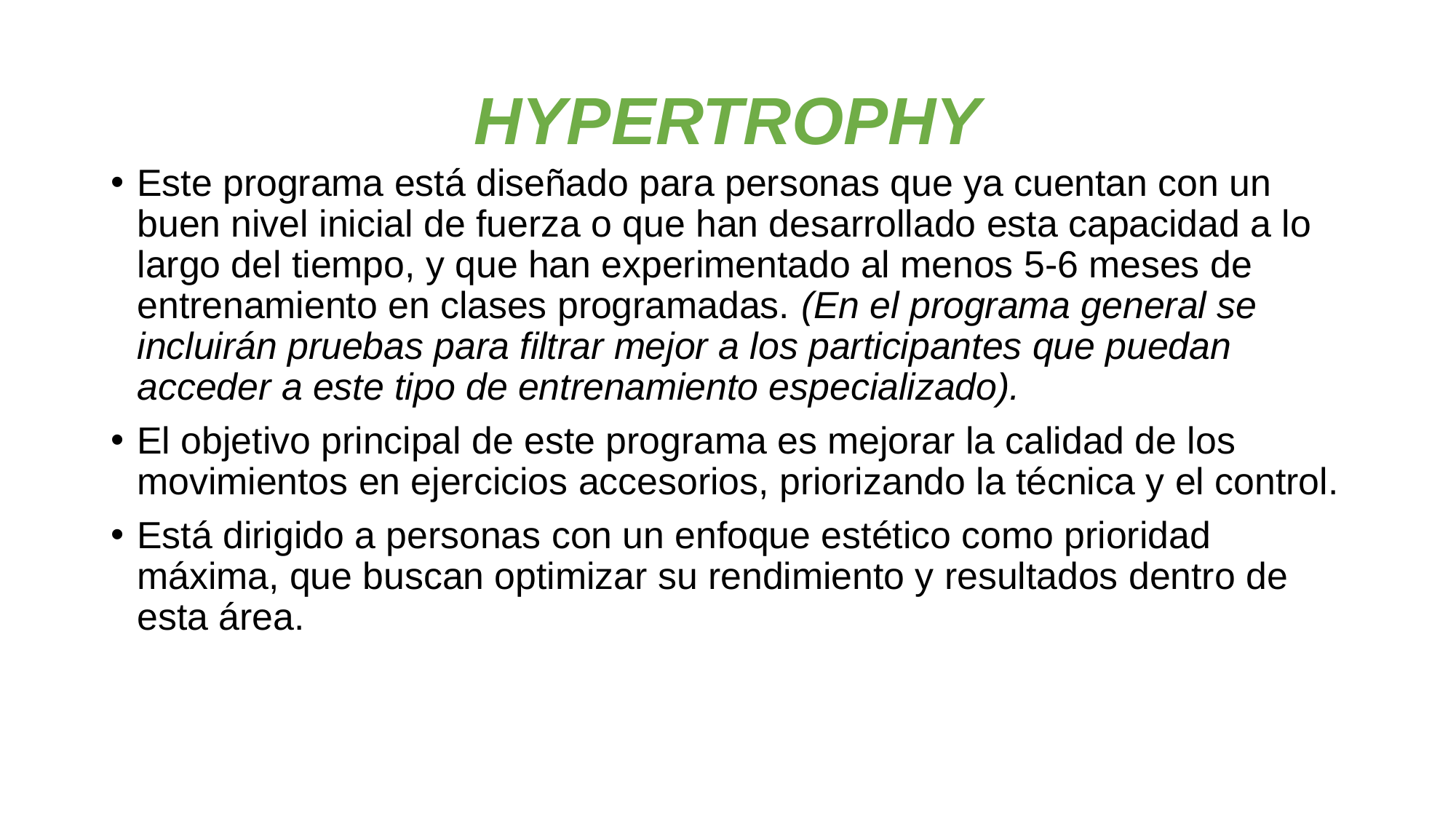

# HYPERTROPHY
Este programa está diseñado para personas que ya cuentan con un buen nivel inicial de fuerza o que han desarrollado esta capacidad a lo largo del tiempo, y que han experimentado al menos 5-6 meses de entrenamiento en clases programadas. (En el programa general se incluirán pruebas para filtrar mejor a los participantes que puedan acceder a este tipo de entrenamiento especializado).
El objetivo principal de este programa es mejorar la calidad de los movimientos en ejercicios accesorios, priorizando la técnica y el control.
Está dirigido a personas con un enfoque estético como prioridad máxima, que buscan optimizar su rendimiento y resultados dentro de esta área.